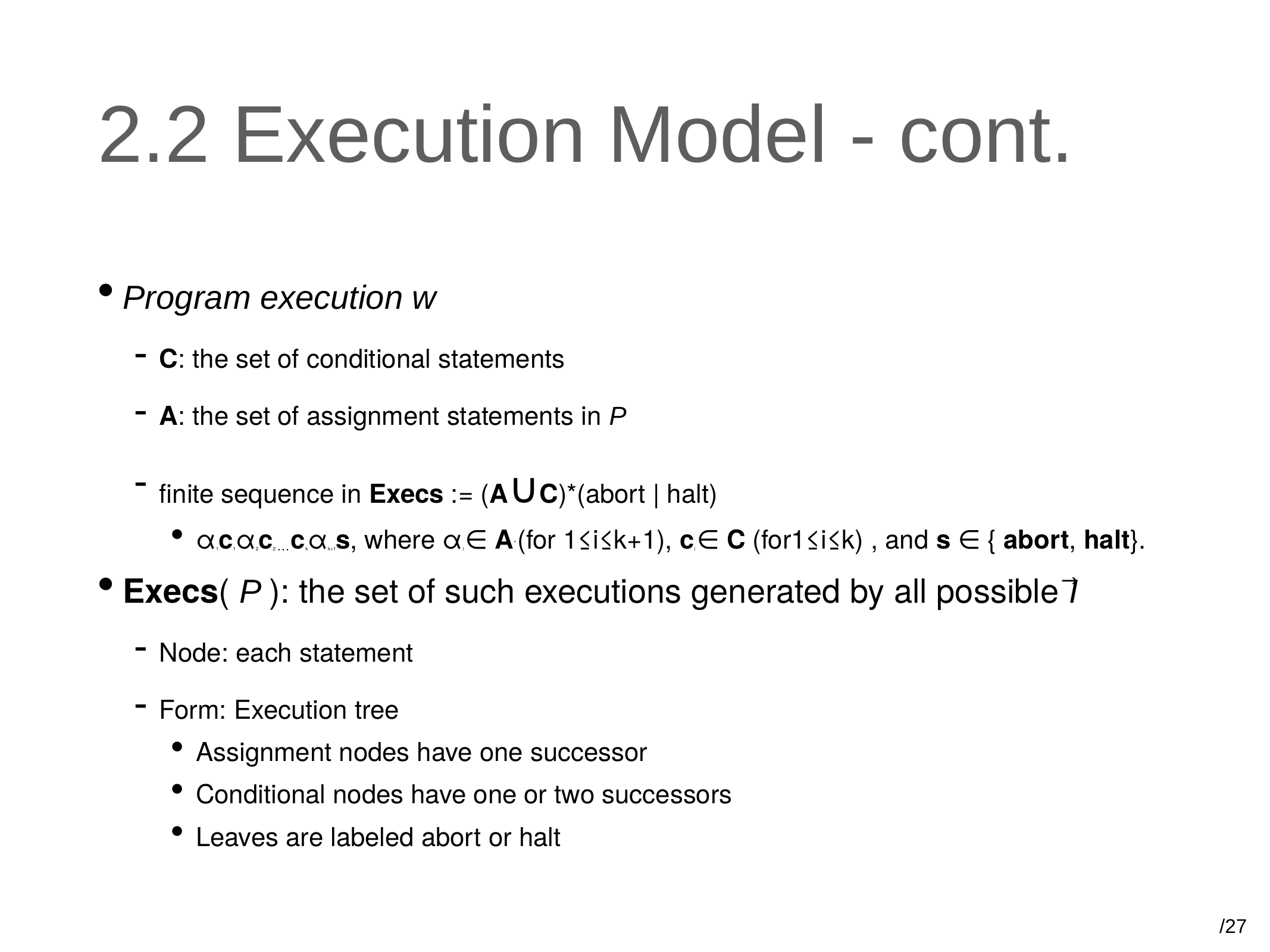

# 2.2 Execution Model - cont.
Program execution w
C: the set of conditional statements
A: the set of assignment statements in P
finite sequence in Execs := (A∪C)*(abort | halt)
α1c1α2c2 … ckαk+1s, where αi ∈ A∗ (for 1≤i≤k+1), ci ∈ C (for1≤i≤k) , and s ∈ { abort, halt}.
Execs( P ): the set of such executions generated by all possible I⃗
Node: each statement
Form: Execution tree
Assignment nodes have one successor
Conditional nodes have one or two successors
Leaves are labeled abort or halt
17